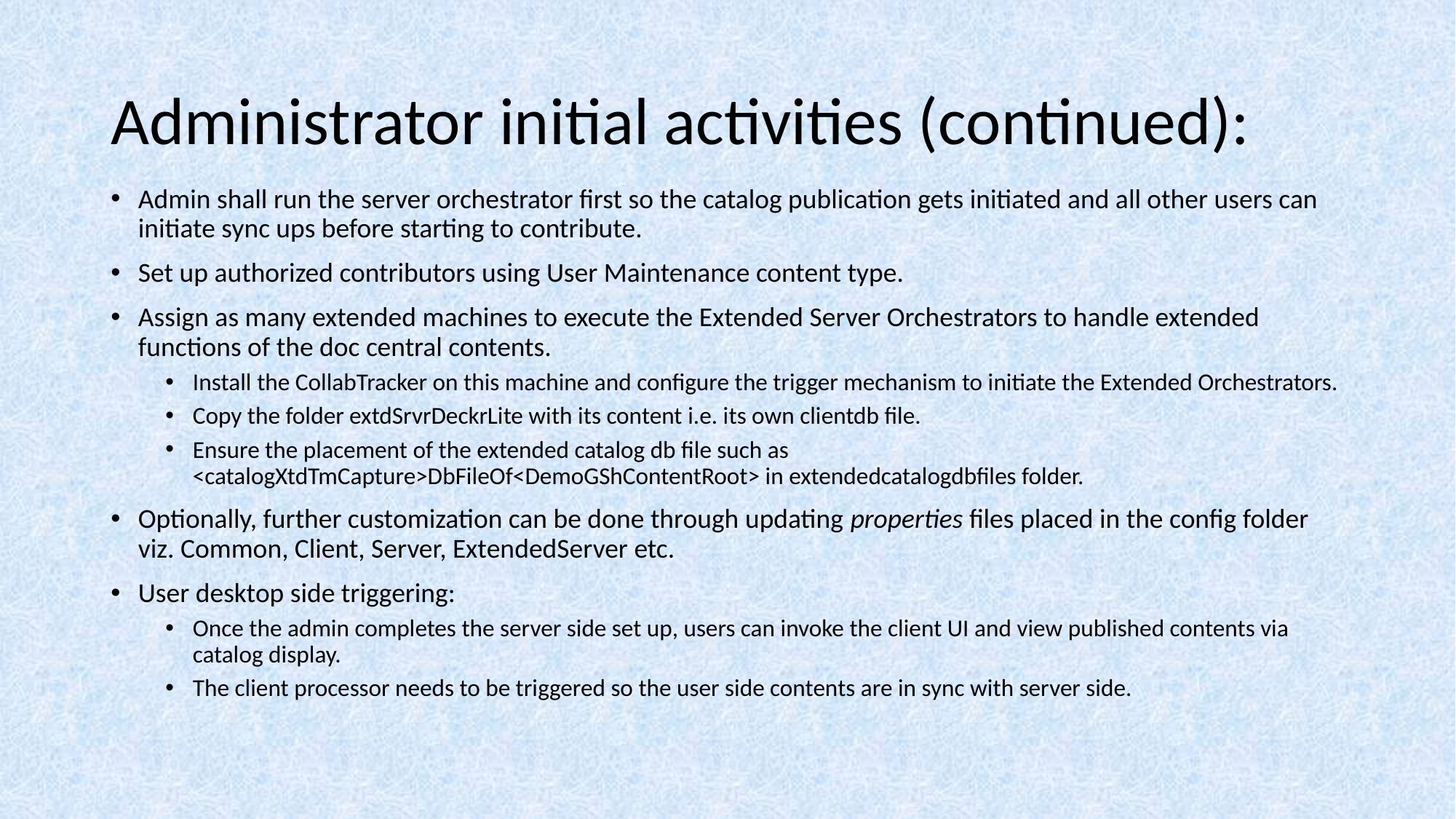

# Administrator initial activities (continued):
Admin shall run the server orchestrator first so the catalog publication gets initiated and all other users can initiate sync ups before starting to contribute.
Set up authorized contributors using User Maintenance content type.
Assign as many extended machines to execute the Extended Server Orchestrators to handle extended functions of the doc central contents.
Install the CollabTracker on this machine and configure the trigger mechanism to initiate the Extended Orchestrators.
Copy the folder extdSrvrDeckrLite with its content i.e. its own clientdb file.
Ensure the placement of the extended catalog db file such as <catalogXtdTmCapture>DbFileOf<DemoGShContentRoot> in extendedcatalogdbfiles folder.
Optionally, further customization can be done through updating properties files placed in the config folder viz. Common, Client, Server, ExtendedServer etc.
User desktop side triggering:
Once the admin completes the server side set up, users can invoke the client UI and view published contents via catalog display.
The client processor needs to be triggered so the user side contents are in sync with server side.